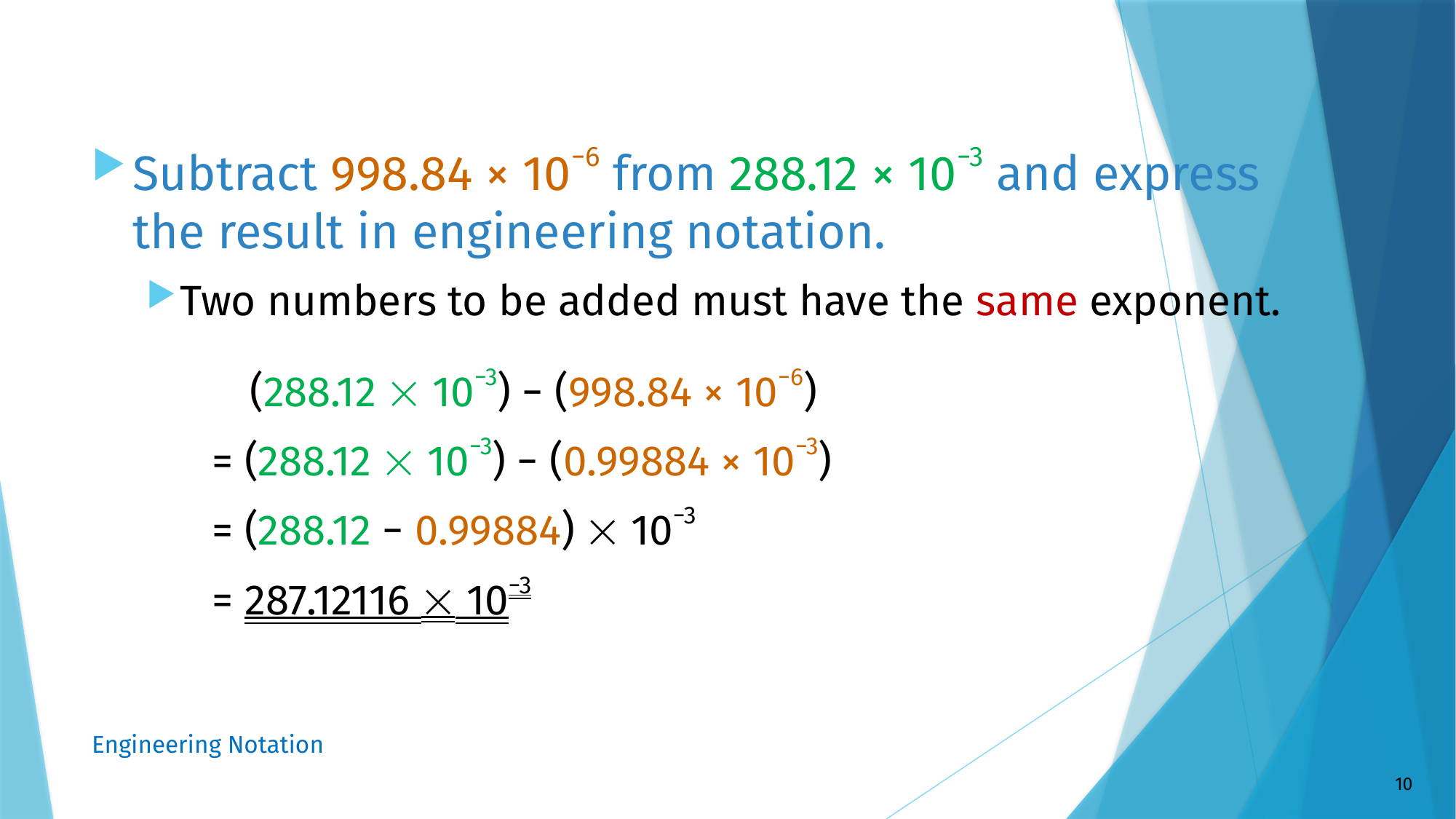

Subtract 998.84 × 10−6 from 288.12 × 10−3 and express the result in engineering notation.
Two numbers to be added must have the same exponent.
 (288.12 × 10−3) − (998.84 × 10−6)
 = (288.12 × 10−3) − (0.99884 × 10−3)
 = (288.12 − 0.99884) × 10−3
 = 287.12116 × 10−3

Engineering Notation
10